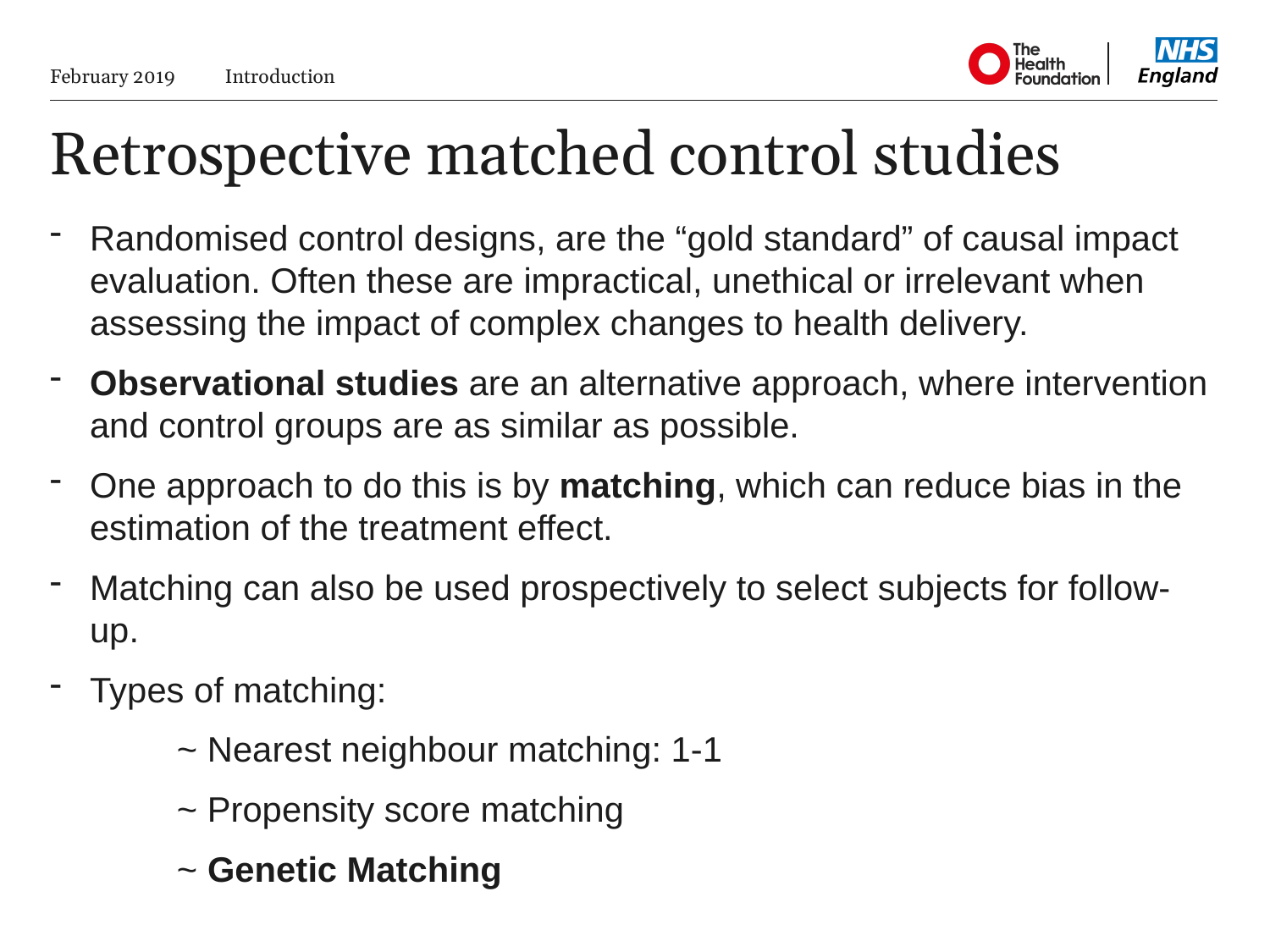

February 2019
Introduction
# Retrospective matched control studies
Randomised control designs, are the “gold standard” of causal impact evaluation. Often these are impractical, unethical or irrelevant when assessing the impact of complex changes to health delivery.
Observational studies are an alternative approach, where intervention and control groups are as similar as possible.
One approach to do this is by matching, which can reduce bias in the estimation of the treatment effect.
Matching can also be used prospectively to select subjects for follow-up.
Types of matching:
	~ Nearest neighbour matching: 1-1
	~ Propensity score matching
	~ Genetic Matching